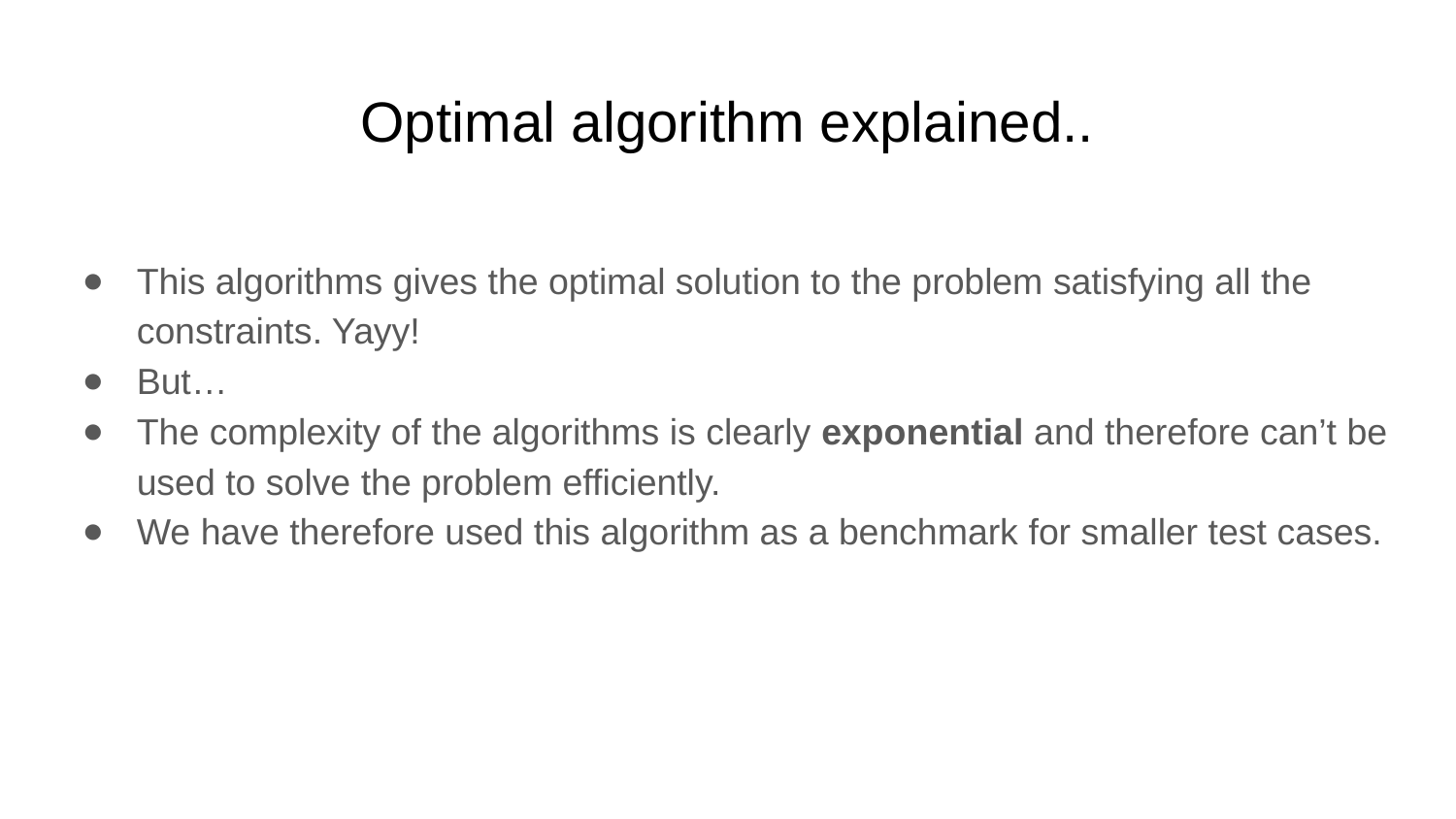

Optimal algorithm explained..
This algorithms gives the optimal solution to the problem satisfying all the constraints. Yayy!
But…
The complexity of the algorithms is clearly exponential and therefore can’t be used to solve the problem efficiently.
We have therefore used this algorithm as a benchmark for smaller test cases.